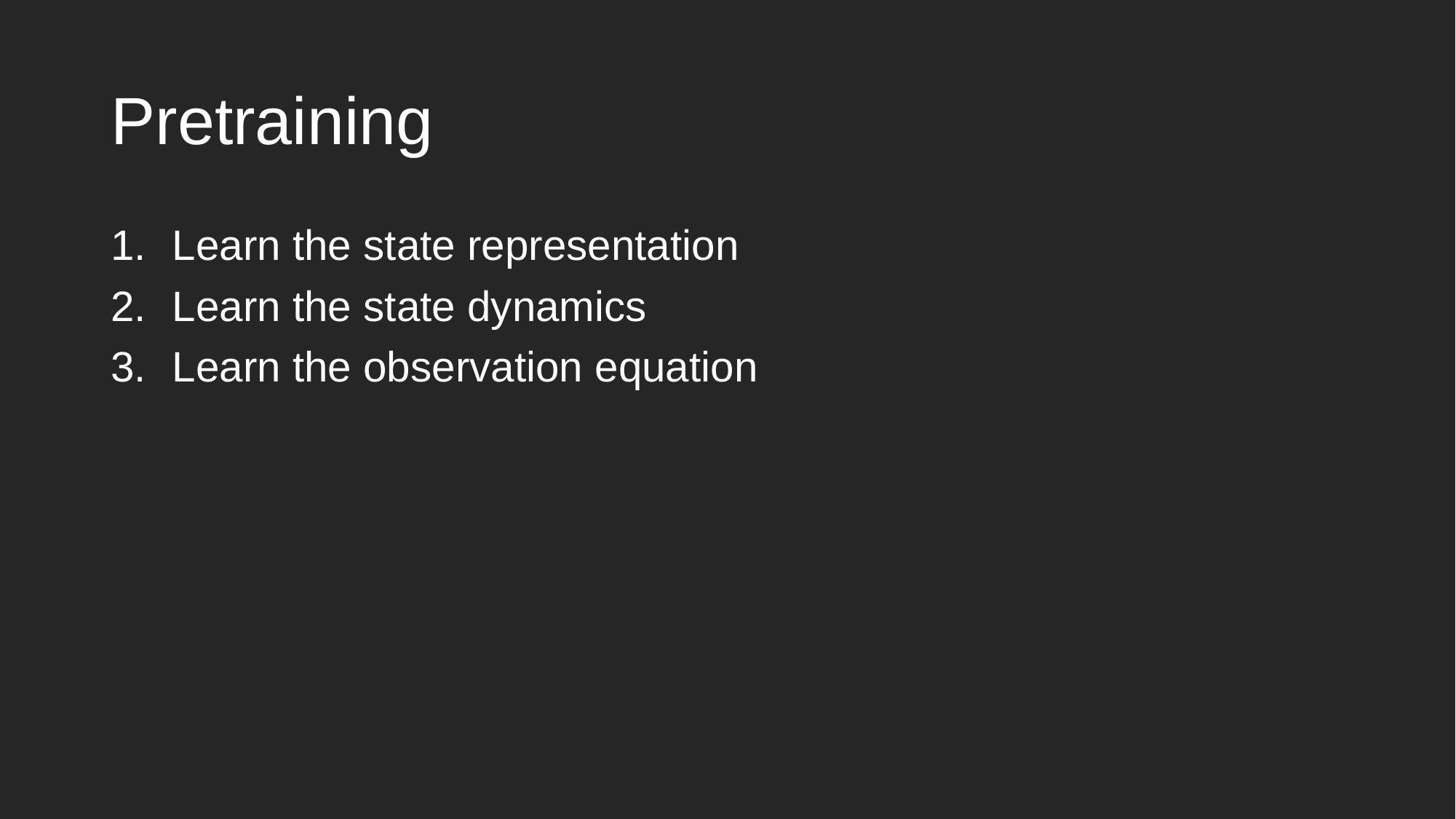

# Pretraining
Learn the state representation
Learn the state dynamics
Learn the observation equation